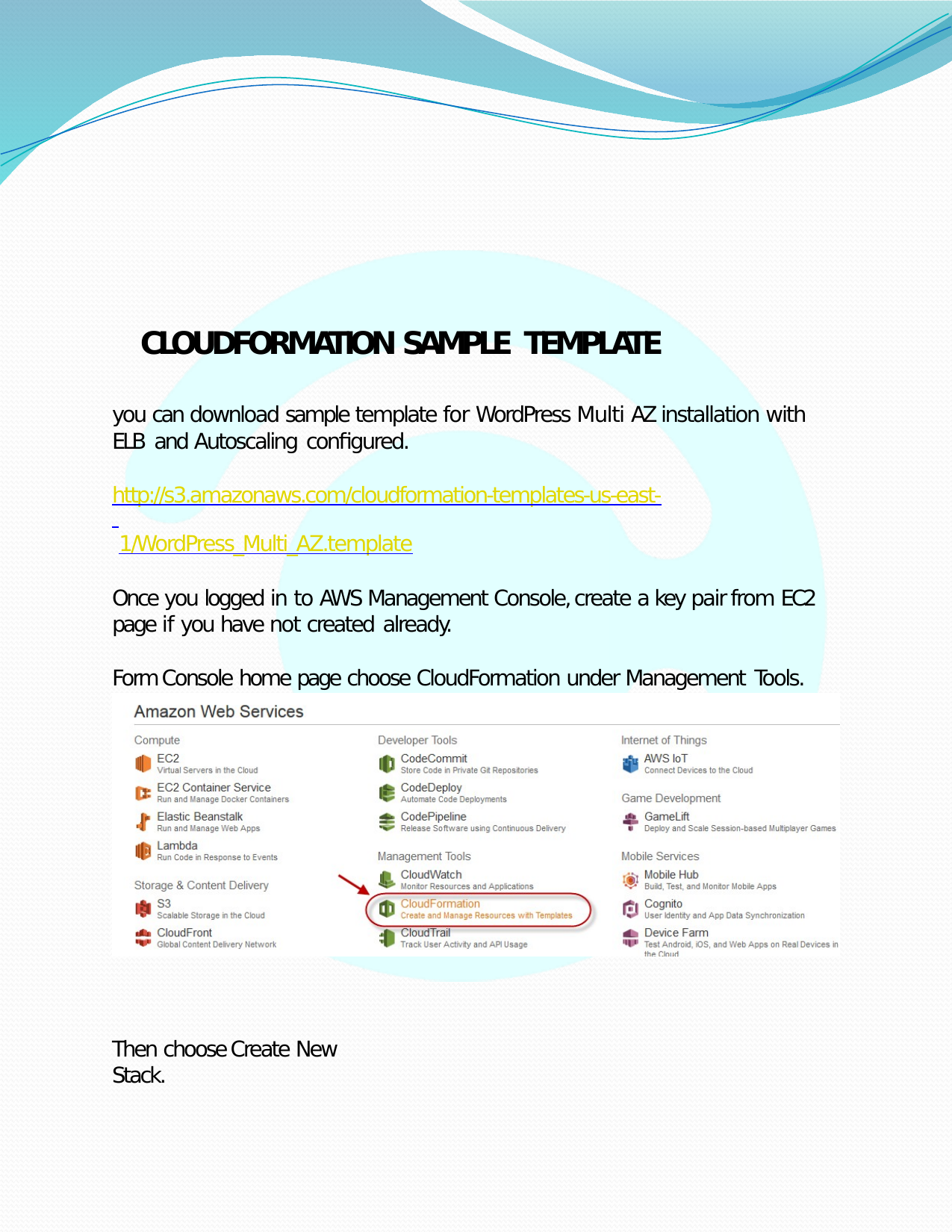

CLOUDFORMATION SAMPLE TEMPLATE

you can download sample template for WordPress Multi AZ installation with ELB  and Autoscaling configured.

http://s3.amazonaws.com/cloudformation-templates-us-east-  1/WordPress_Multi_AZ.template

Once you logged in to AWS Management Console, create a key pair from EC2  page if you have not created already.

Form Console home page choose CloudFormation under Management Tools.

Then choose Create New Stack.